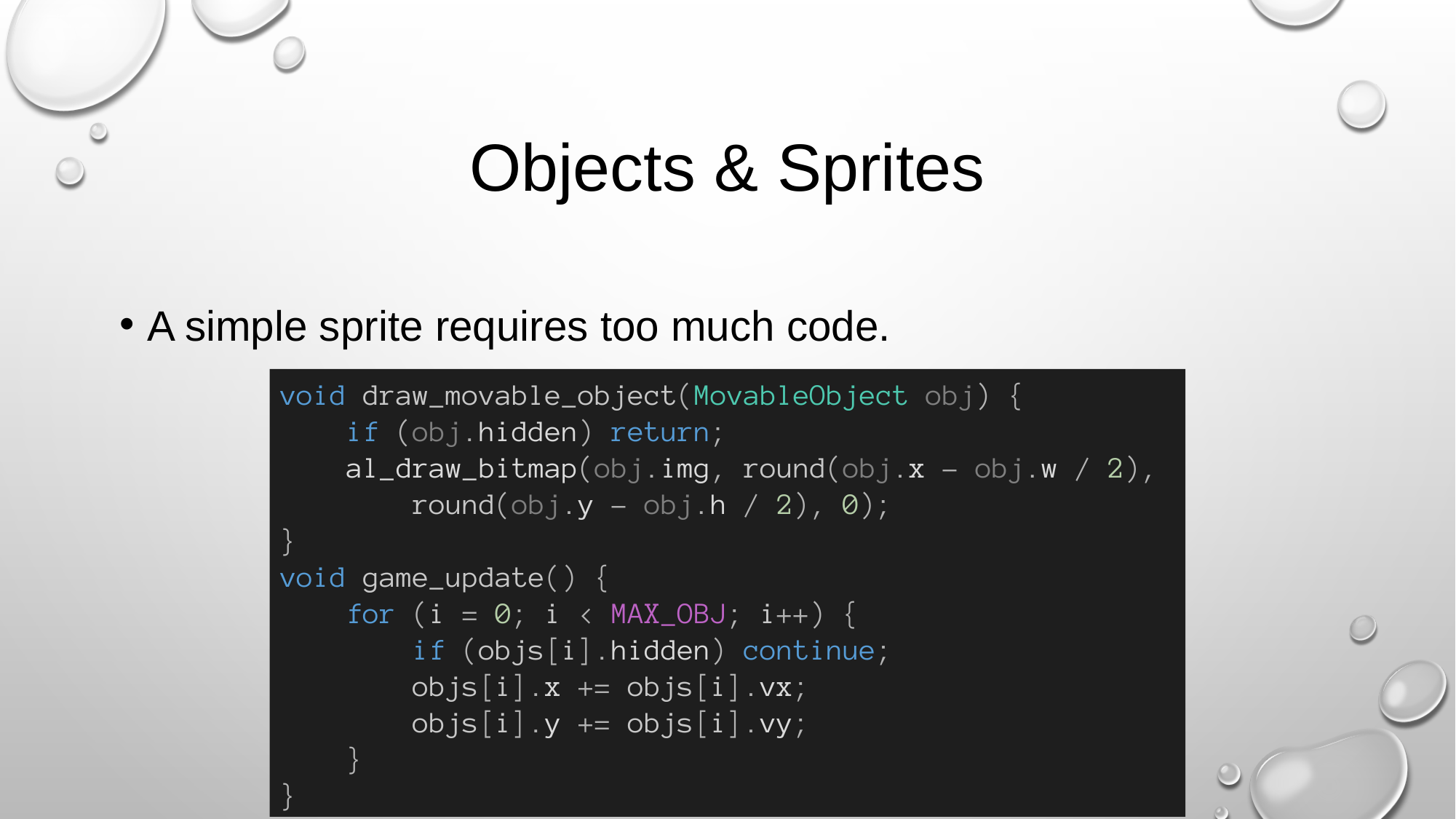

# Objects & Sprites
A simple sprite requires too much code.
void draw_movable_object(MovableObject obj) {
    if (obj.hidden) return;
    al_draw_bitmap(obj.img, round(obj.x - obj.w / 2),
        round(obj.y - obj.h / 2), 0);
}
void game_update() {
    for (i = 0; i < MAX_OBJ; i++) {
        if (objs[i].hidden) continue;
        objs[i].x += objs[i].vx;
        objs[i].y += objs[i].vy;
    }
}